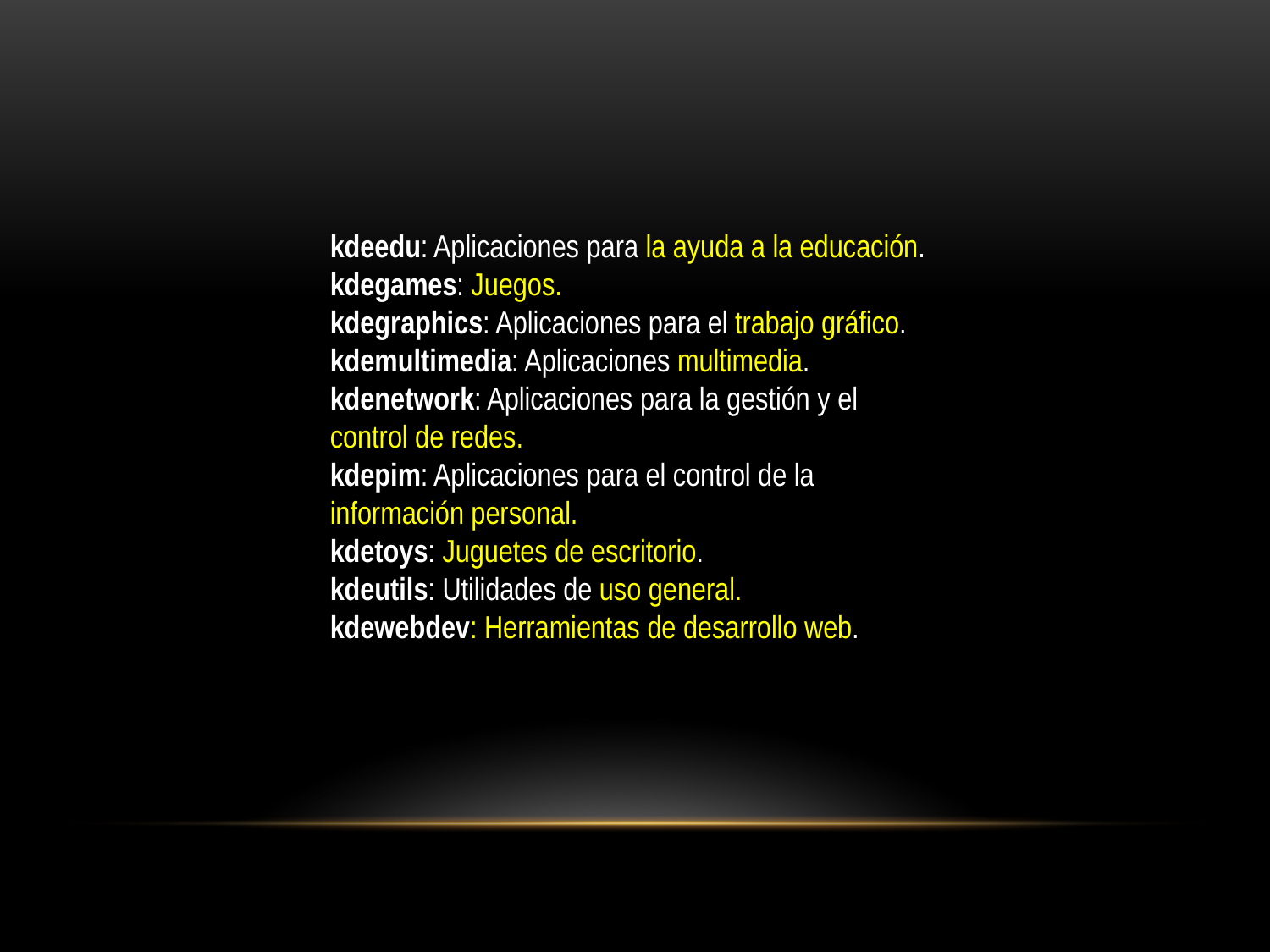

kdeedu: Aplicaciones para la ayuda a la educación.
kdegames: Juegos.
kdegraphics: Aplicaciones para el trabajo gráfico.
kdemultimedia: Aplicaciones multimedia.
kdenetwork: Aplicaciones para la gestión y el control de redes.
kdepim: Aplicaciones para el control de la información personal.
kdetoys: Juguetes de escritorio.
kdeutils: Utilidades de uso general.
kdewebdev: Herramientas de desarrollo web.